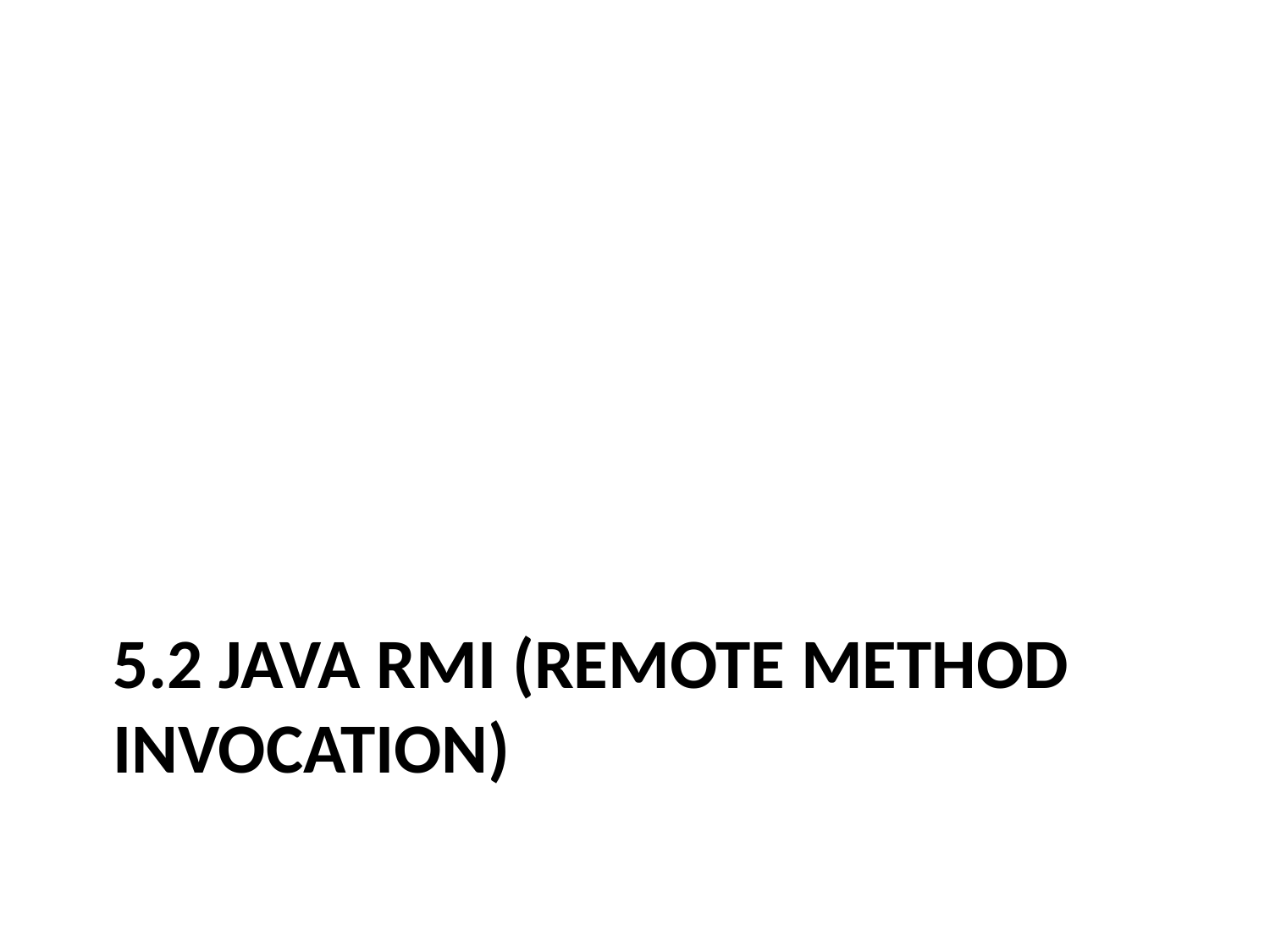

# 5.2 Java RMI (Remote Method Invocation)